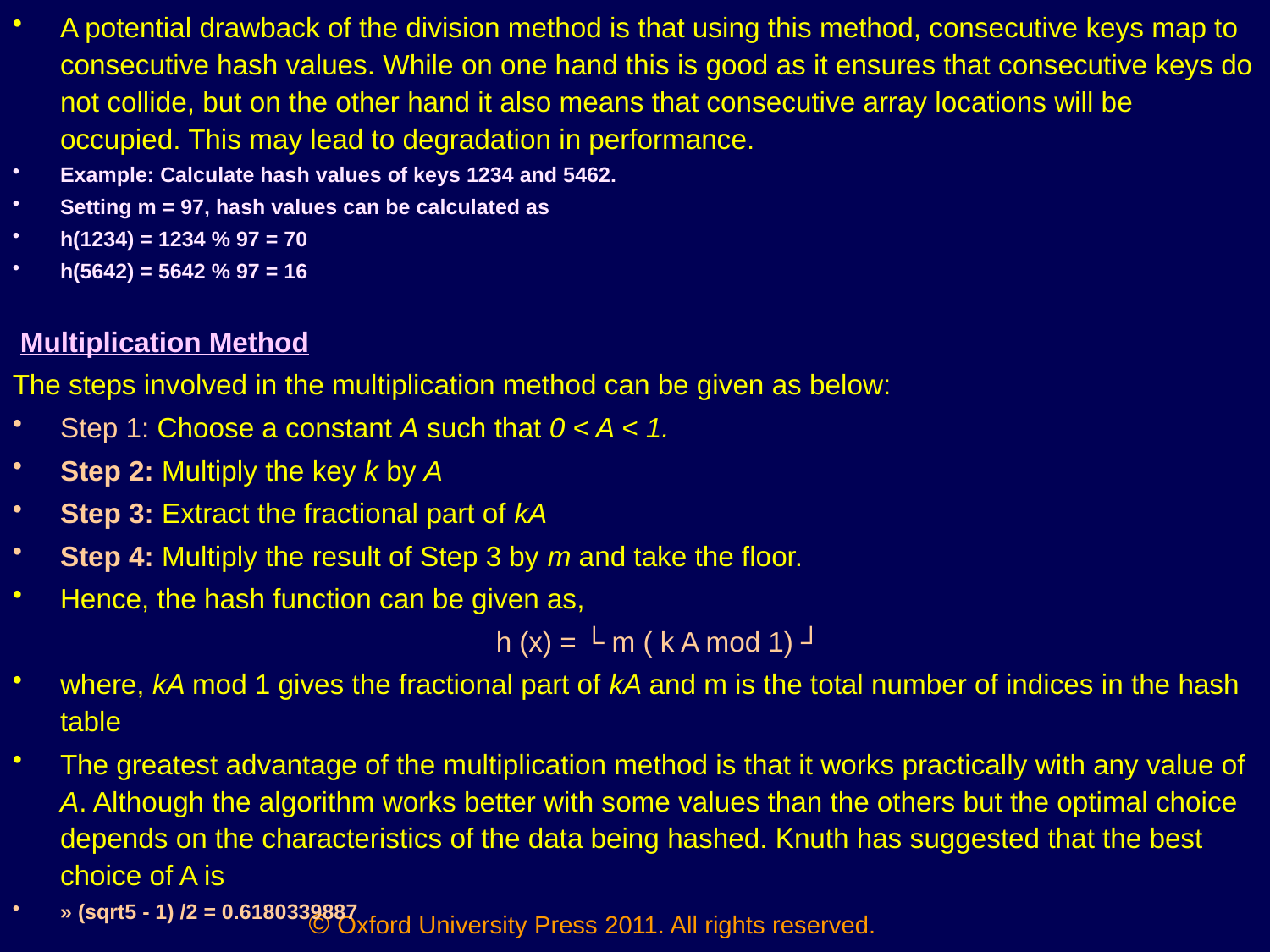

A potential drawback of the division method is that using this method, consecutive keys map to consecutive hash values. While on one hand this is good as it ensures that consecutive keys do not collide, but on the other hand it also means that consecutive array locations will be occupied. This may lead to degradation in performance.
Example: Calculate hash values of keys 1234 and 5462.
Setting m = 97, hash values can be calculated as
h(1234) = 1234 % 97 = 70
h(5642) = 5642 % 97 = 16

 Multiplication Method
The steps involved in the multiplication method can be given as below:
Step 1: Choose a constant A such that 0 < A < 1.
Step 2: Multiply the key k by A
Step 3: Extract the fractional part of kA
Step 4: Multiply the result of Step 3 by m and take the floor.
Hence, the hash function can be given as,
	h (x) = └ m ( k A mod 1) ┘
where, kA mod 1 gives the fractional part of kA and m is the total number of indices in the hash table
The greatest advantage of the multiplication method is that it works practically with any value of A. Although the algorithm works better with some values than the others but the optimal choice depends on the characteristics of the data being hashed. Knuth has suggested that the best choice of A is
» (sqrt5 - 1) /2 = 0.6180339887